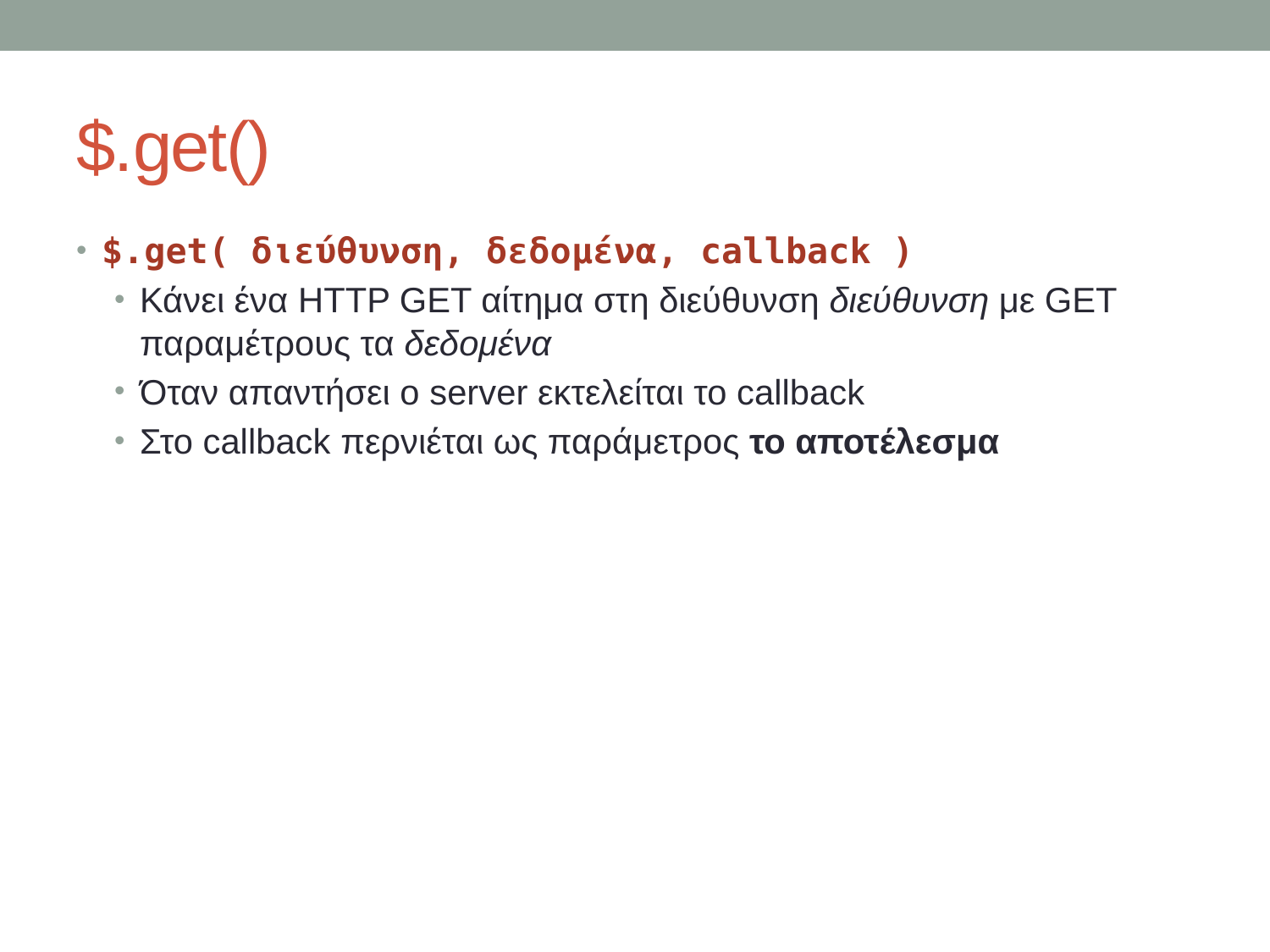

# $.get()
$.get( διεύθυνση, δεδομένα, callback )
Κάνει ένα HTTP GET αίτημα στη διεύθυνση διεύθυνση με GET παραμέτρους τα δεδομένα
Όταν απαντήσει ο server εκτελείται το callback
Στο callback περνιέται ως παράμετρος το αποτέλεσμα